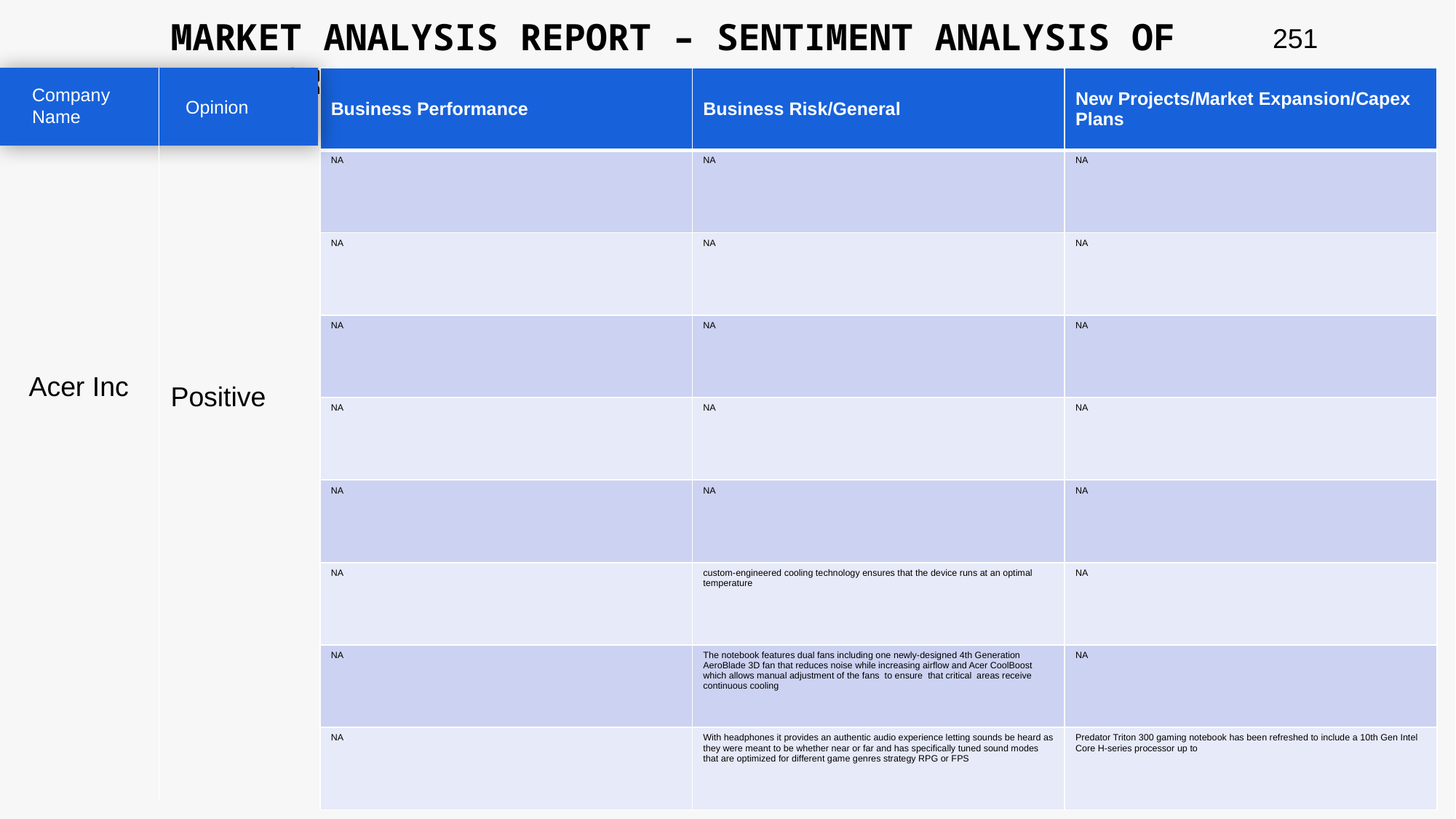

MARKET ANALYSIS REPORT – SENTIMENT ANALYSIS OF PEER GROUP
251

| Business Performance | Business Risk/General | New Projects/Market Expansion/Capex Plans |
| --- | --- | --- |
| NA | NA | NA |
| NA | NA | NA |
| NA | NA | NA |
| NA | NA | NA |
| NA | NA | NA |
| NA | custom-engineered cooling technology ensures that the device runs at an optimal temperature | NA |
| NA | The notebook features dual fans including one newly-designed 4th Generation AeroBlade 3D fan that reduces noise while increasing airflow and Acer CoolBoost which allows manual adjustment of the fans to ensure that critical areas receive continuous cooling | NA |
| NA | With headphones it provides an authentic audio experience letting sounds be heard as they were meant to be whether near or far and has specifically tuned sound modes that are optimized for different game genres strategy RPG or FPS | Predator Triton 300 gaming notebook has been refreshed to include a 10th Gen Intel Core H-series processor up to |
Company Name
Opinion
Acer Inc
Positive